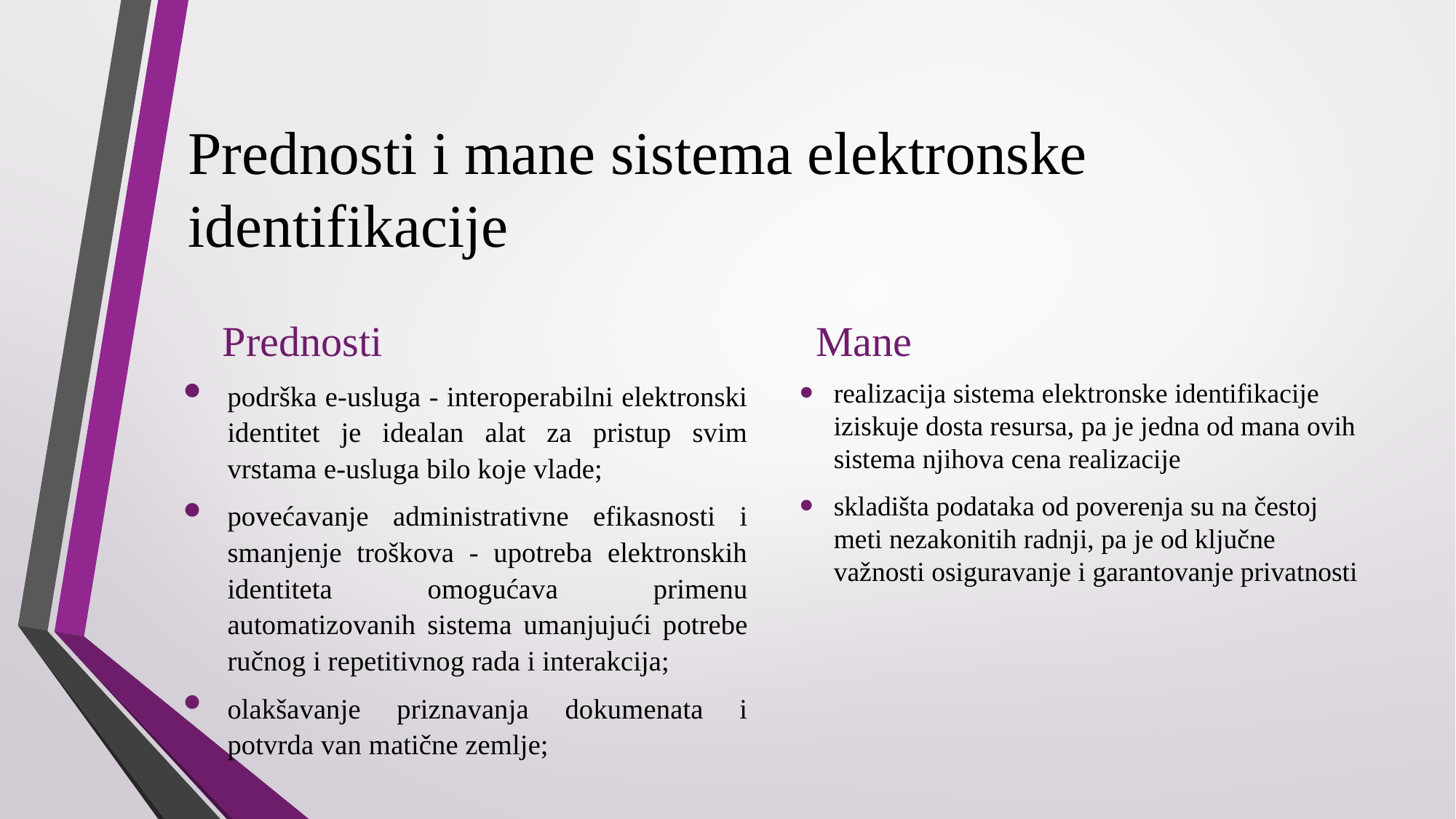

# Prednosti i mane sistema elektronske identifikacije
Prednosti
Mane
podrška e-usluga - interoperabilni elektronski identitet je idealan alat za pristup svim vrstama e-usluga bilo koje vlade;
povećavanje administrativne efikasnosti i smanjenje troškova - upotreba elektronskih identiteta omogućava primenu automatizovanih sistema umanjujući potrebe ručnog i repetitivnog rada i interakcija;
olakšavanje priznavanja dokumenata i potvrda van matične zemlje;

realizacija sistema elektronske identifikacije iziskuje dosta resursa, pa je jedna od mana ovih sistema njihova cena realizacije
skladišta podataka od poverenja su na čestoj meti nezakonitih radnji, pa je od ključne važnosti osiguravanje i garantovanje privatnosti